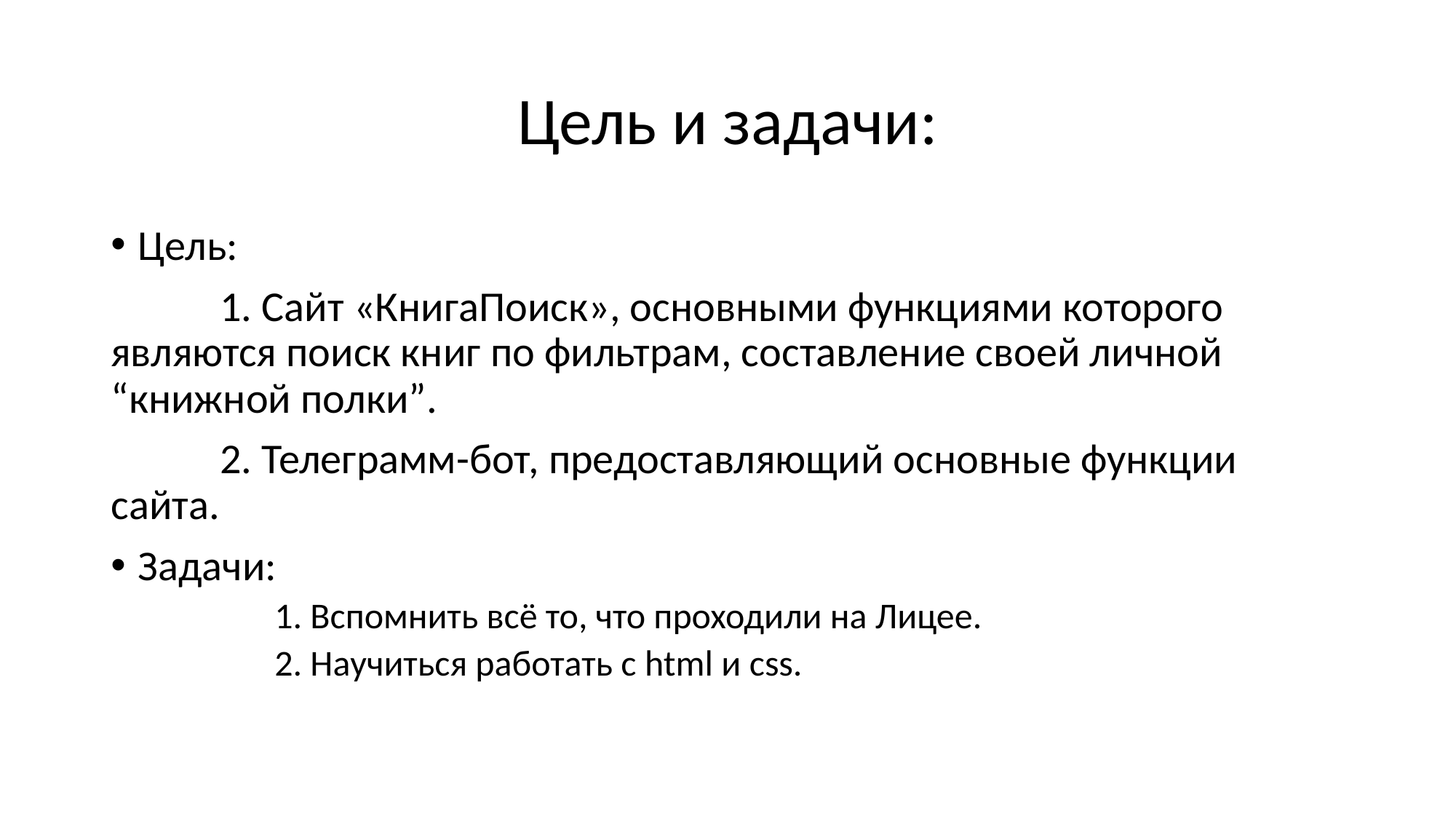

# Цель и задачи:
Цель:
	1. Сайт «КнигаПоиск», основными функциями которого 	являются поиск книг по фильтрам, составление своей личной 	“книжной полки”.
	2. Телеграмм-бот, предоставляющий основные функции 	сайта.
Задачи:
	1. Вспомнить всё то, что проходили на Лицее.
	2. Научиться работать с html и css.